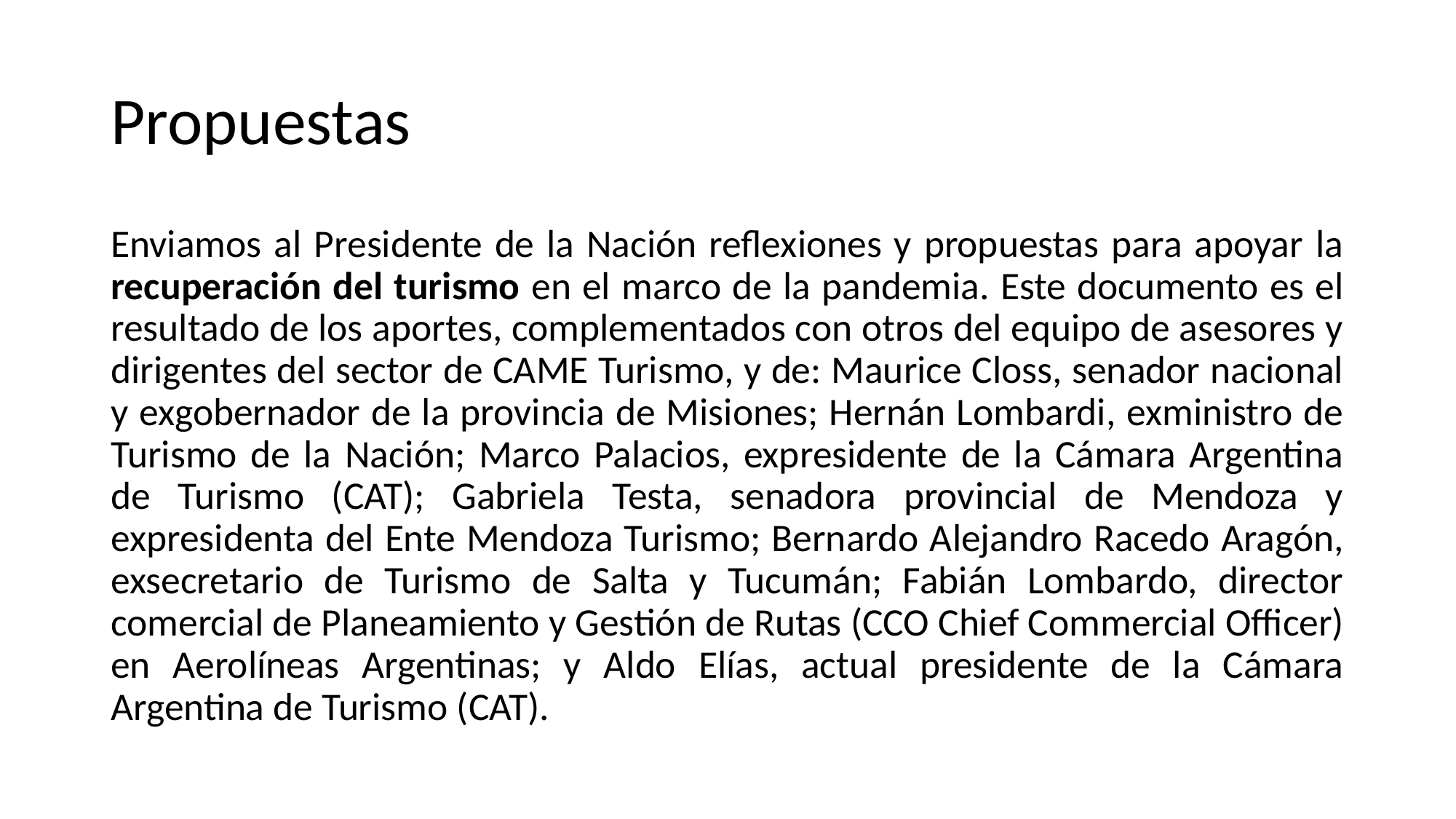

# Propuestas
Enviamos al Presidente de la Nación reflexiones y propuestas para apoyar la recuperación del turismo en el marco de la pandemia. Este documento es el resultado de los aportes, complementados con otros del equipo de asesores y dirigentes del sector de CAME Turismo, y de: Maurice Closs, senador nacional y exgobernador de la provincia de Misiones; Hernán Lombardi, exministro de Turismo de la Nación; Marco Palacios, expresidente de la Cámara Argentina de Turismo (CAT); Gabriela Testa, senadora provincial de Mendoza y expresidenta del Ente Mendoza Turismo; Bernardo Alejandro Racedo Aragón, exsecretario de Turismo de Salta y Tucumán; Fabián Lombardo, director comercial de Planeamiento y Gestión de Rutas (CCO Chief Commercial Officer) en Aerolíneas Argentinas; y Aldo Elías, actual presidente de la Cámara Argentina de Turismo (CAT).